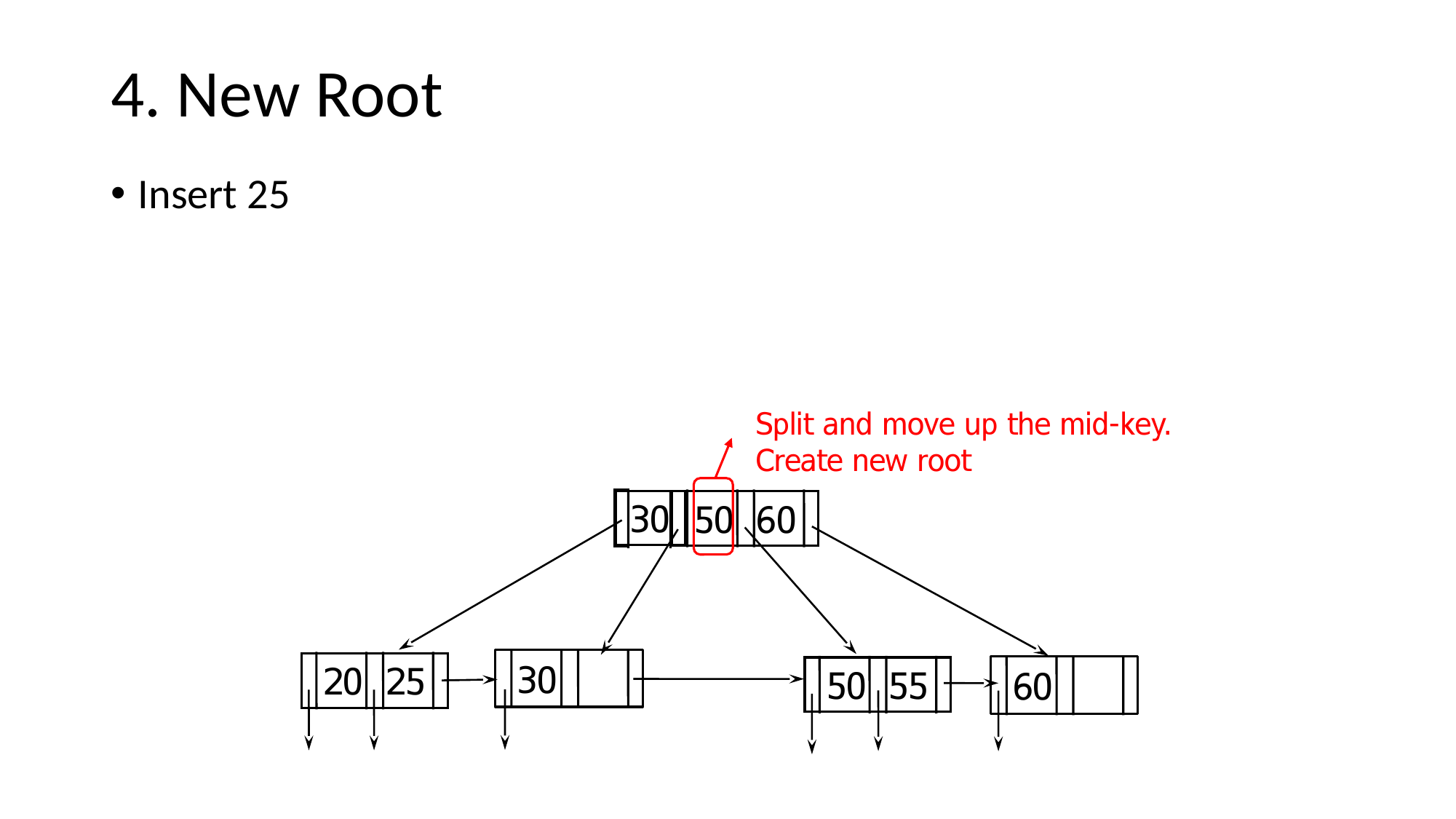

# 4. New Root
Insert 25
Split and move up the mid-key.
Create new root

 30

 50  60

30

 20  25

 50  55

60